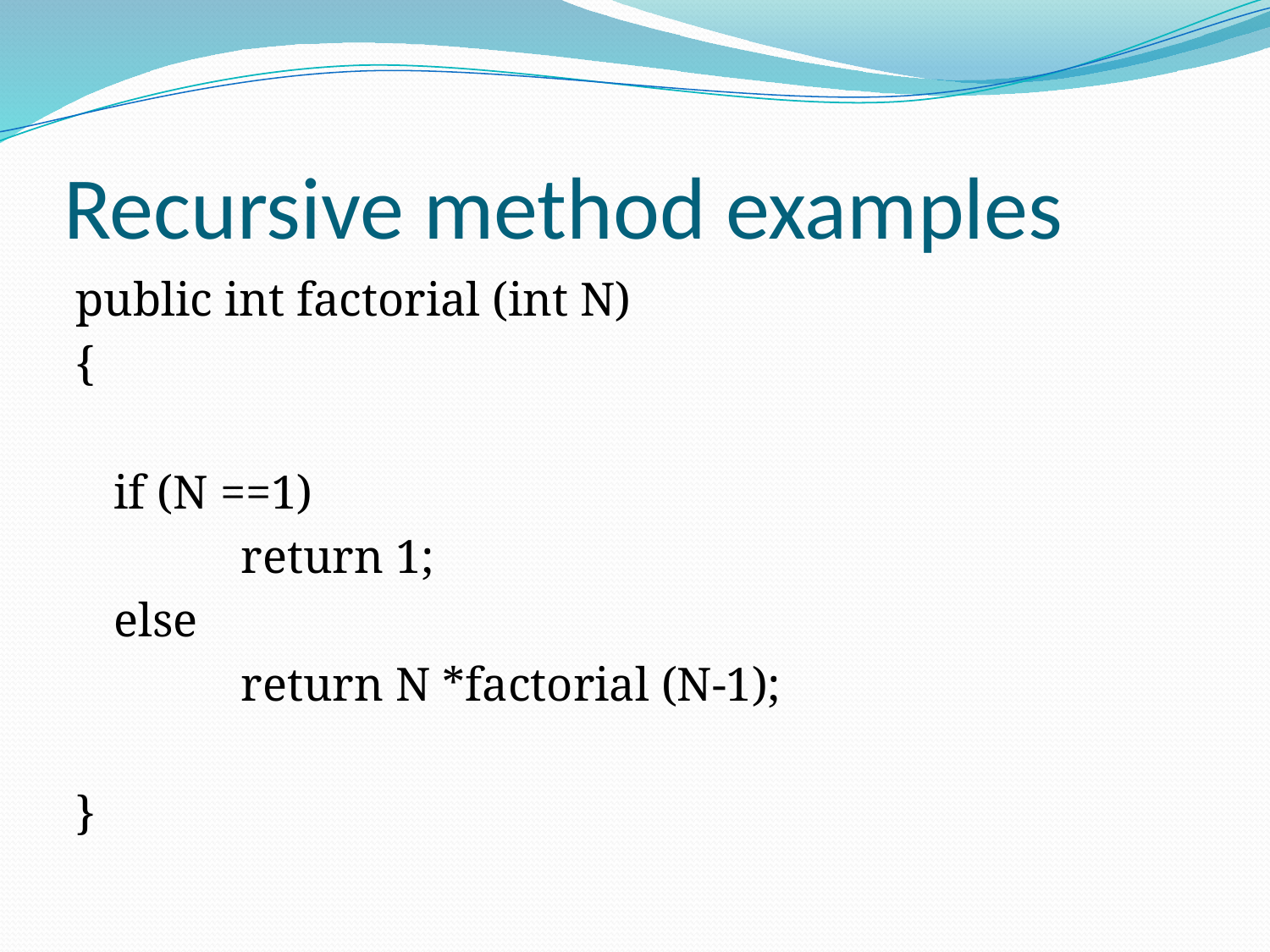

# Recursive method examples
public int factorial (int N)
{

	if (N ==1)
		return 1;
	else
		return N *factorial (N-1);

}